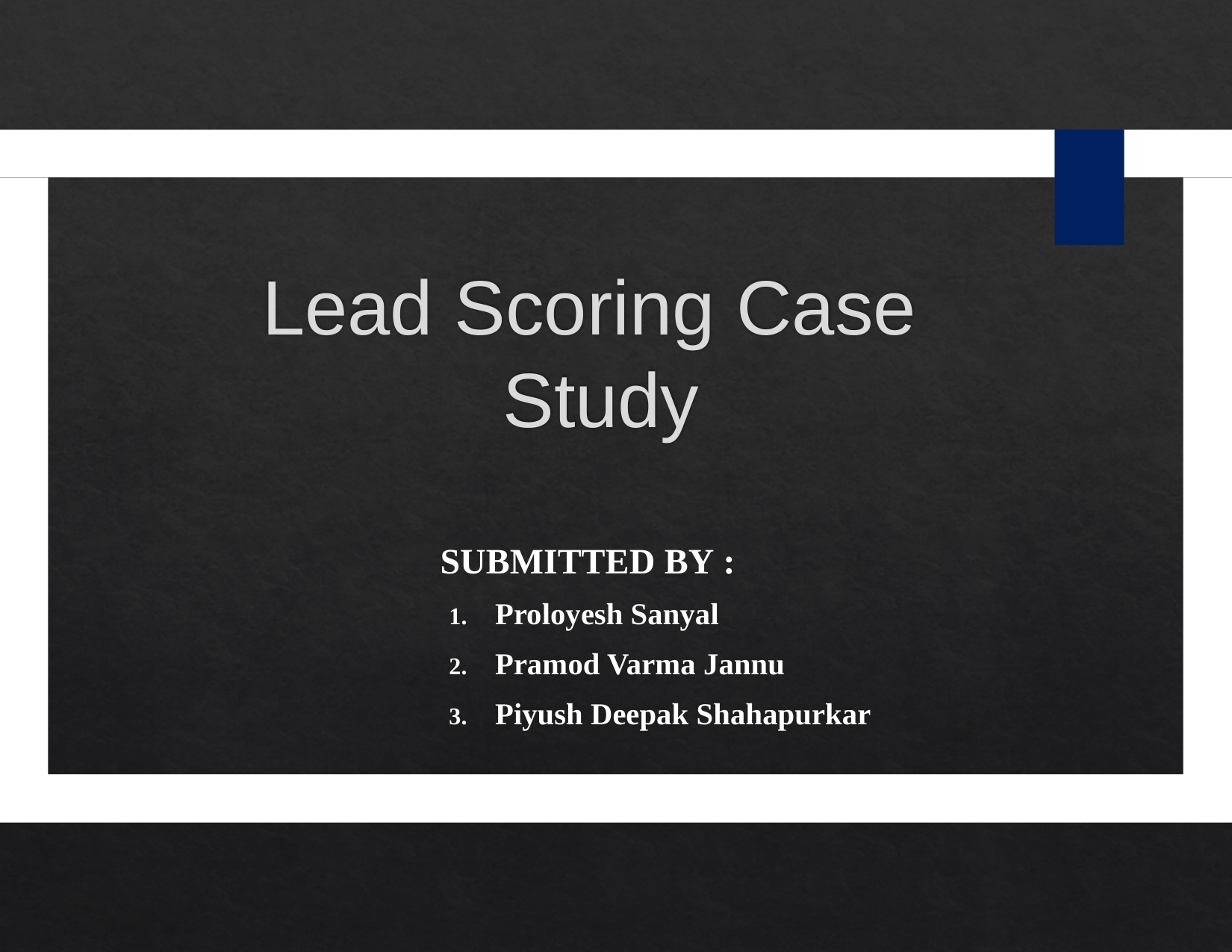

# Lead Scoring Case Study
SUBMITTED BY :
Proloyesh Sanyal​
Pramod Varma Jannu​
Piyush Deepak Shahapurkar